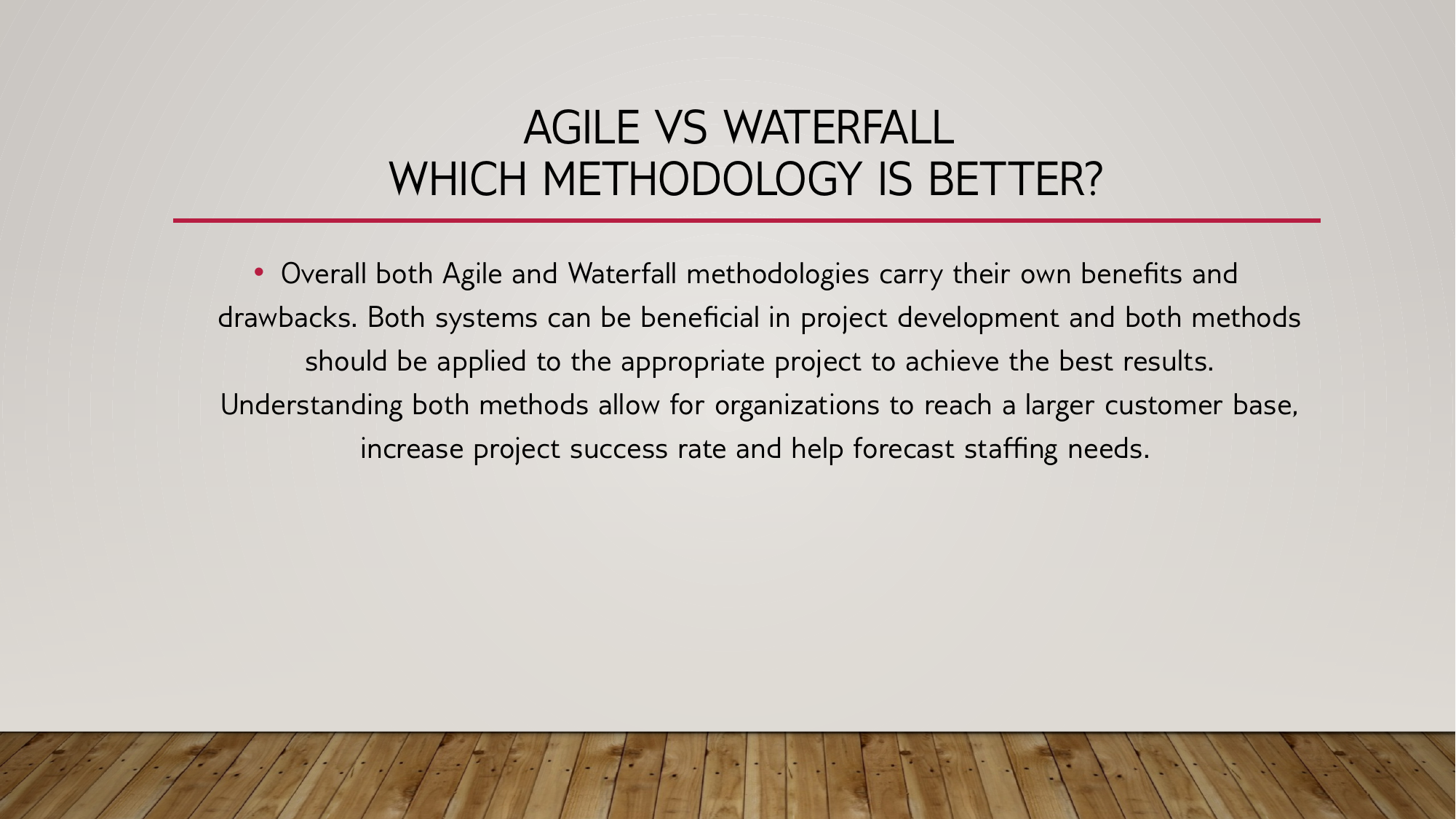

# Agile vs waterfall Which Methodology is better?
Overall both Agile and Waterfall methodologies carry their own benefits and drawbacks. Both systems can be beneficial in project development and both methods should be applied to the appropriate project to achieve the best results. Understanding both methods allow for organizations to reach a larger customer base, increase project success rate and help forecast staffing needs.